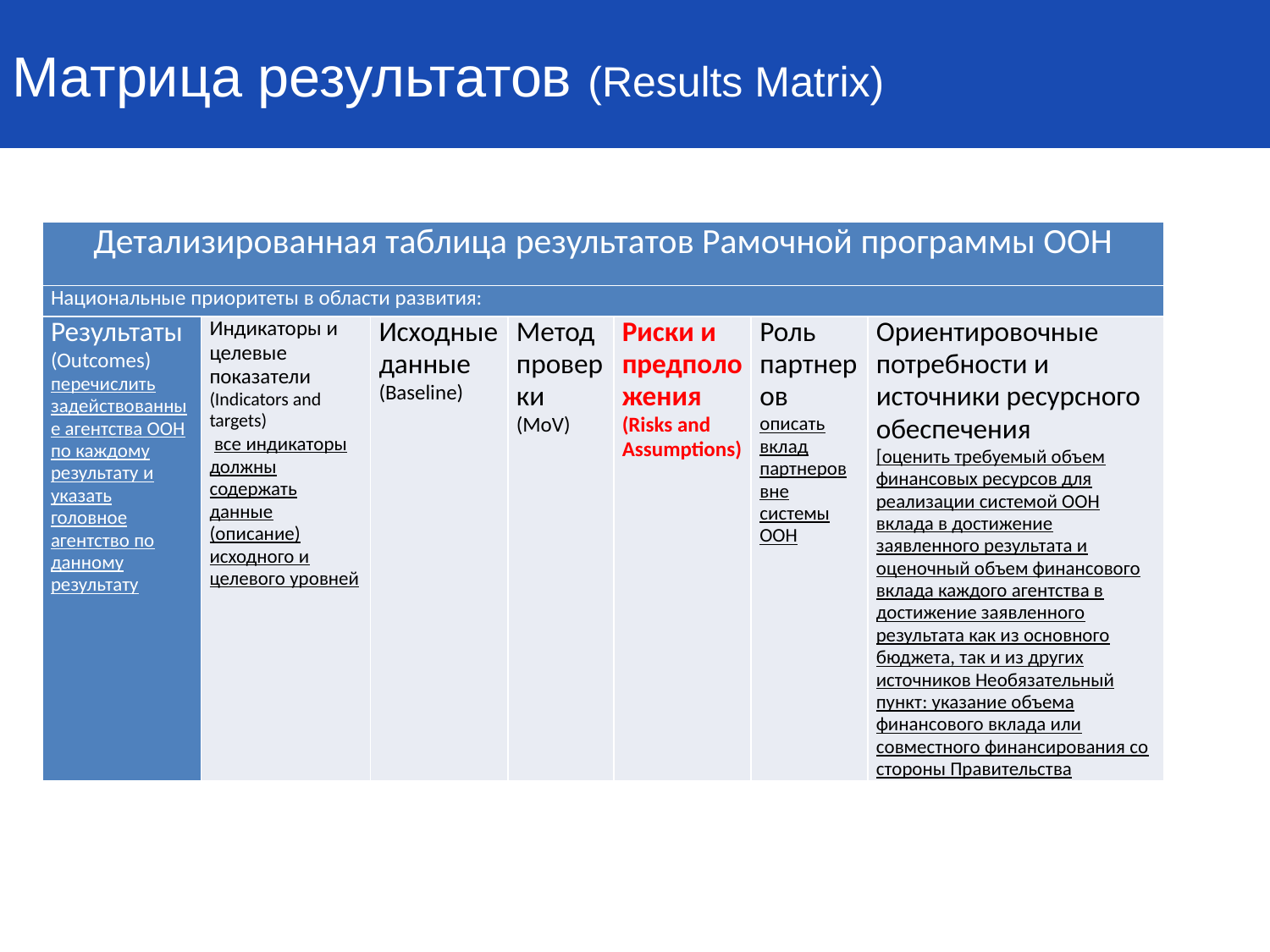

Матрица результатов (Results Matrix)
| Детализированная таблица результатов Рамочной программы ООН |  |  |  |  |  |  |
| --- | --- | --- | --- | --- | --- | --- |
| Национальные приоритеты в области развития: |  |  |  |  |  |  |
| Результаты (Outcomes) перечислить задействованные агентства ООН по каждому результату и указать головное агентство по данному результату | Индикаторы и целевые показатели (Indicators and targets) все индикаторы должны содержать данные (описание) исходного и целевого уровней | Исходные данные (Baseline) | Метод проверки (MoV) | Риски и предположения (Risks and Assumptions) | Роль партнеров описать вклад партнеров вне системы ООН | Ориентировочные потребности и источники ресурсного обеспечения [оценить требуемый объем финансовых ресурсов для реализации системой ООН вклада в достижение заявленного результата и оценочный объем финансового вклада каждого агентства в достижение заявленного результата как из основного бюджета, так и из других источников Необязательный пункт: указание объема финансового вклада или совместного финансирования со стороны Правительства |